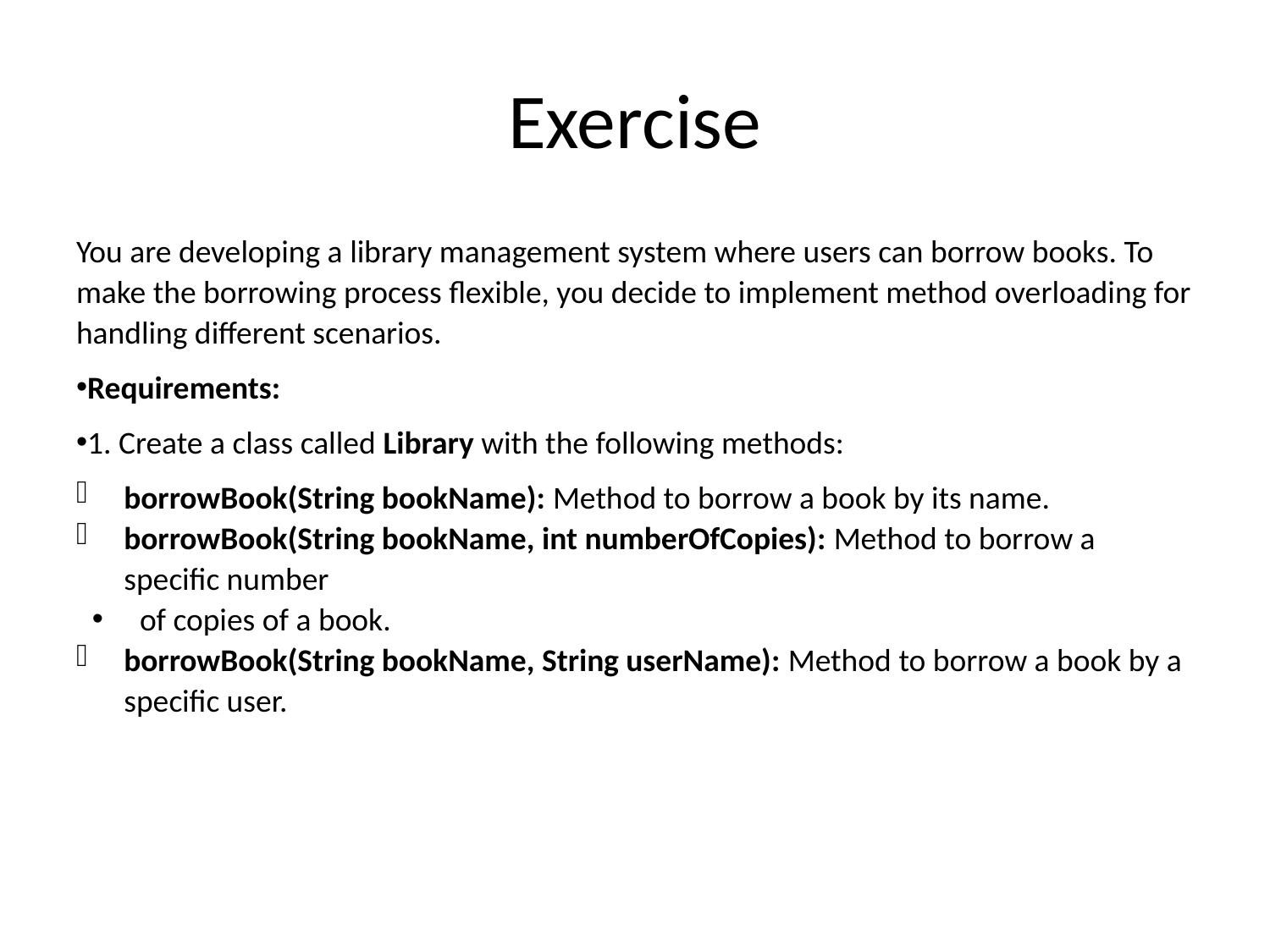

# Exercise
You are developing a library management system where users can borrow books. To make the borrowing process flexible, you decide to implement method overloading for handling different scenarios.
Requirements:
1. Create a class called Library with the following methods:
borrowBook(String bookName): Method to borrow a book by its name.
borrowBook(String bookName, int numberOfCopies): Method to borrow a specific number
of copies of a book.
borrowBook(String bookName, String userName): Method to borrow a book by a specific user.